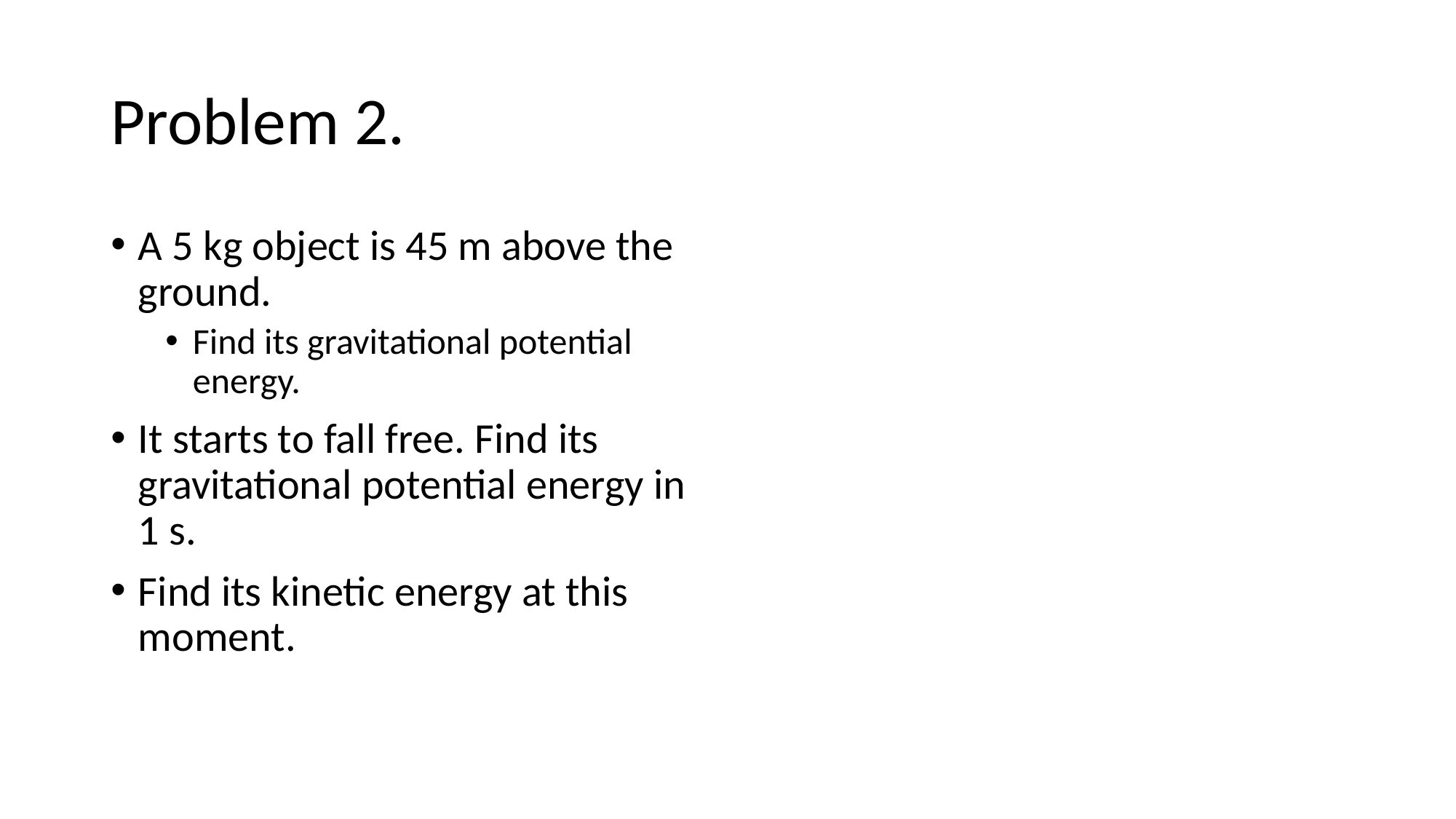

# Problem 2.
A 5 kg object is 45 m above the ground.
Find its gravitational potential energy.
It starts to fall free. Find its gravitational potential energy in 1 s.
Find its kinetic energy at this moment.